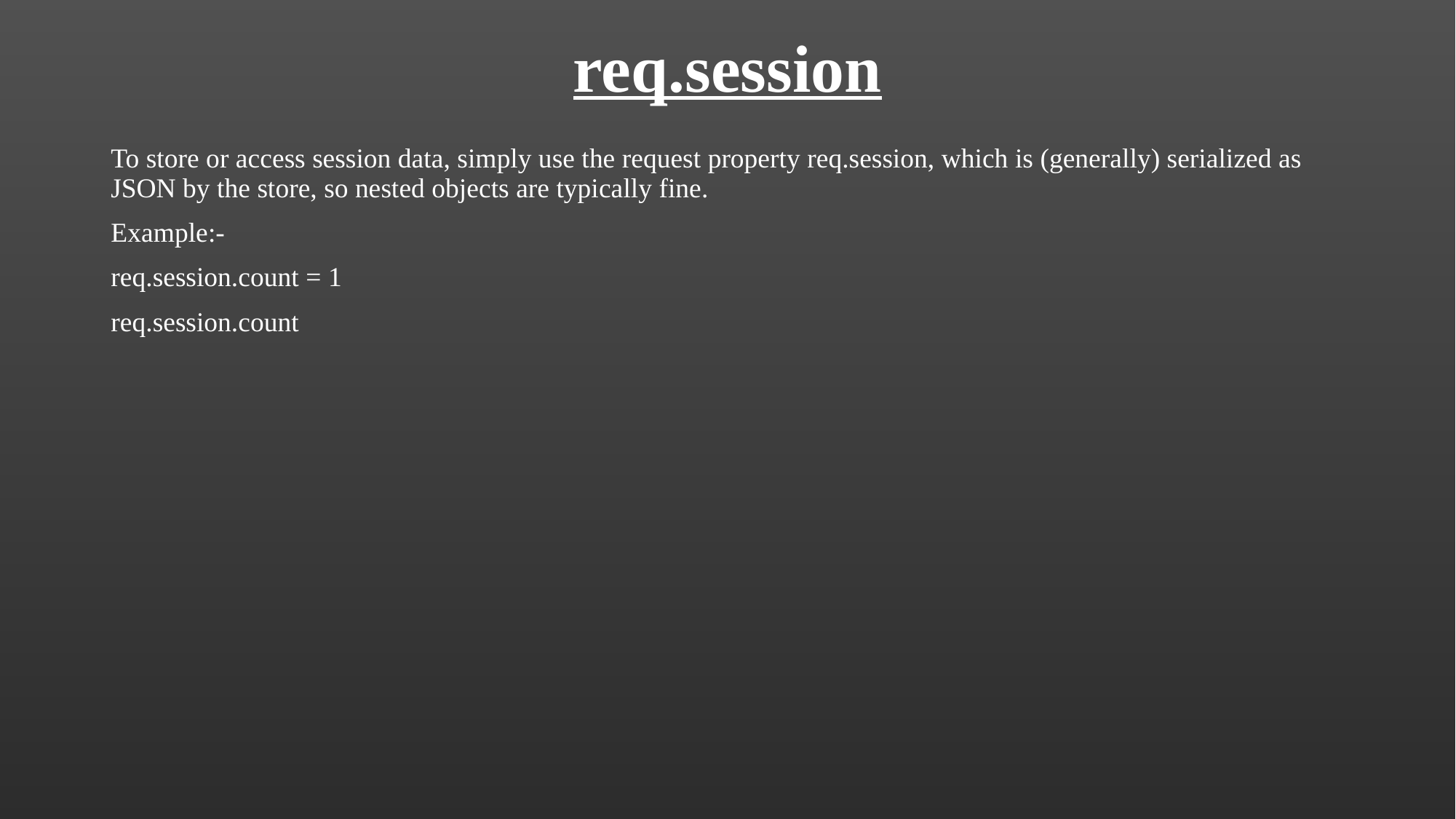

# req.session
To store or access session data, simply use the request property req.session, which is (generally) serialized as JSON by the store, so nested objects are typically fine.
Example:-
req.session.count = 1
req.session.count